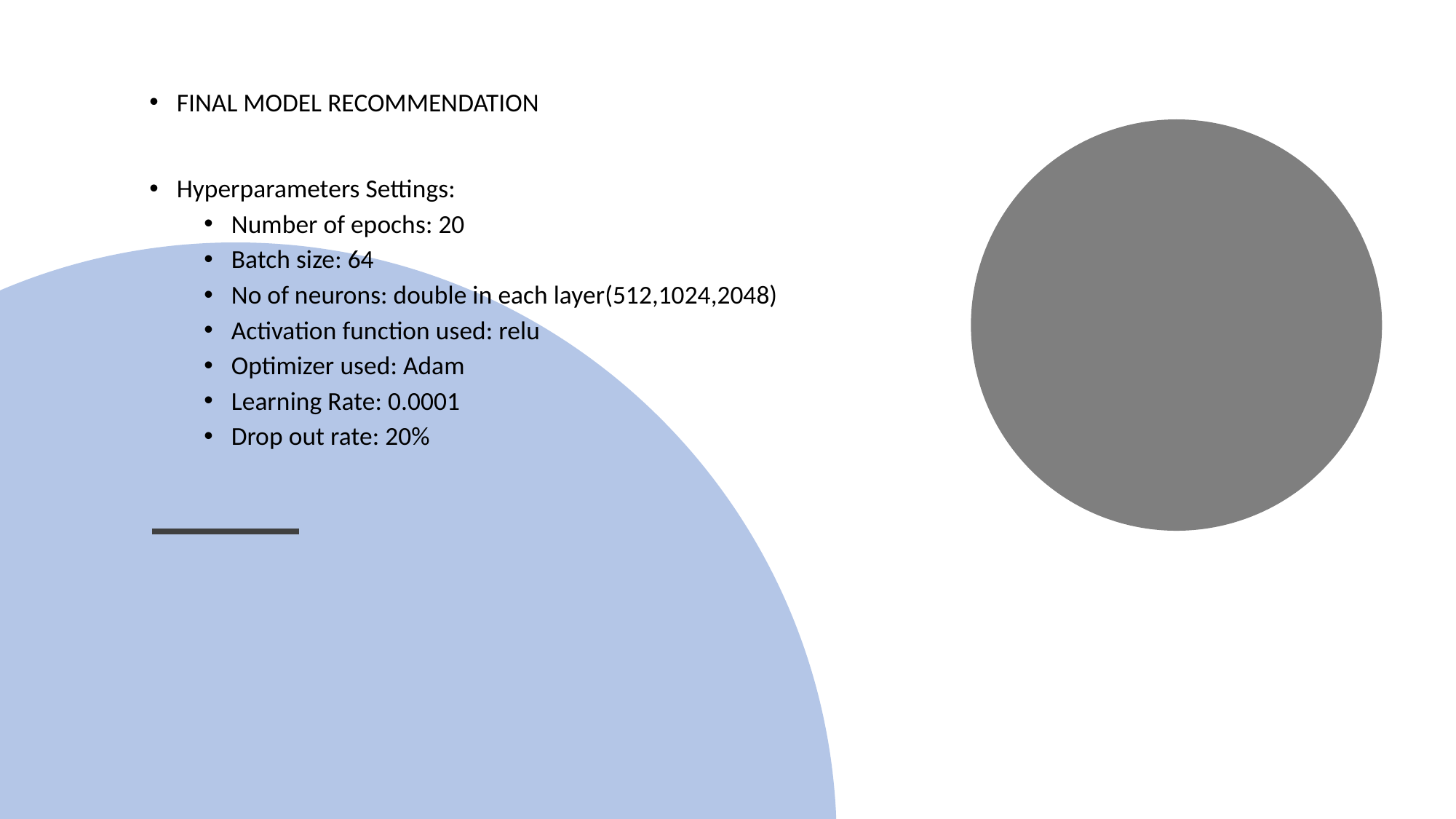

FINAL MODEL RECOMMENDATION

Hyperparameters Settings:
Number of epochs: 20
Batch size: 64
No of neurons: double in each layer(512,1024,2048)
Activation function used: relu
Optimizer used: Adam
Learning Rate: 0.0001
Drop out rate: 20%